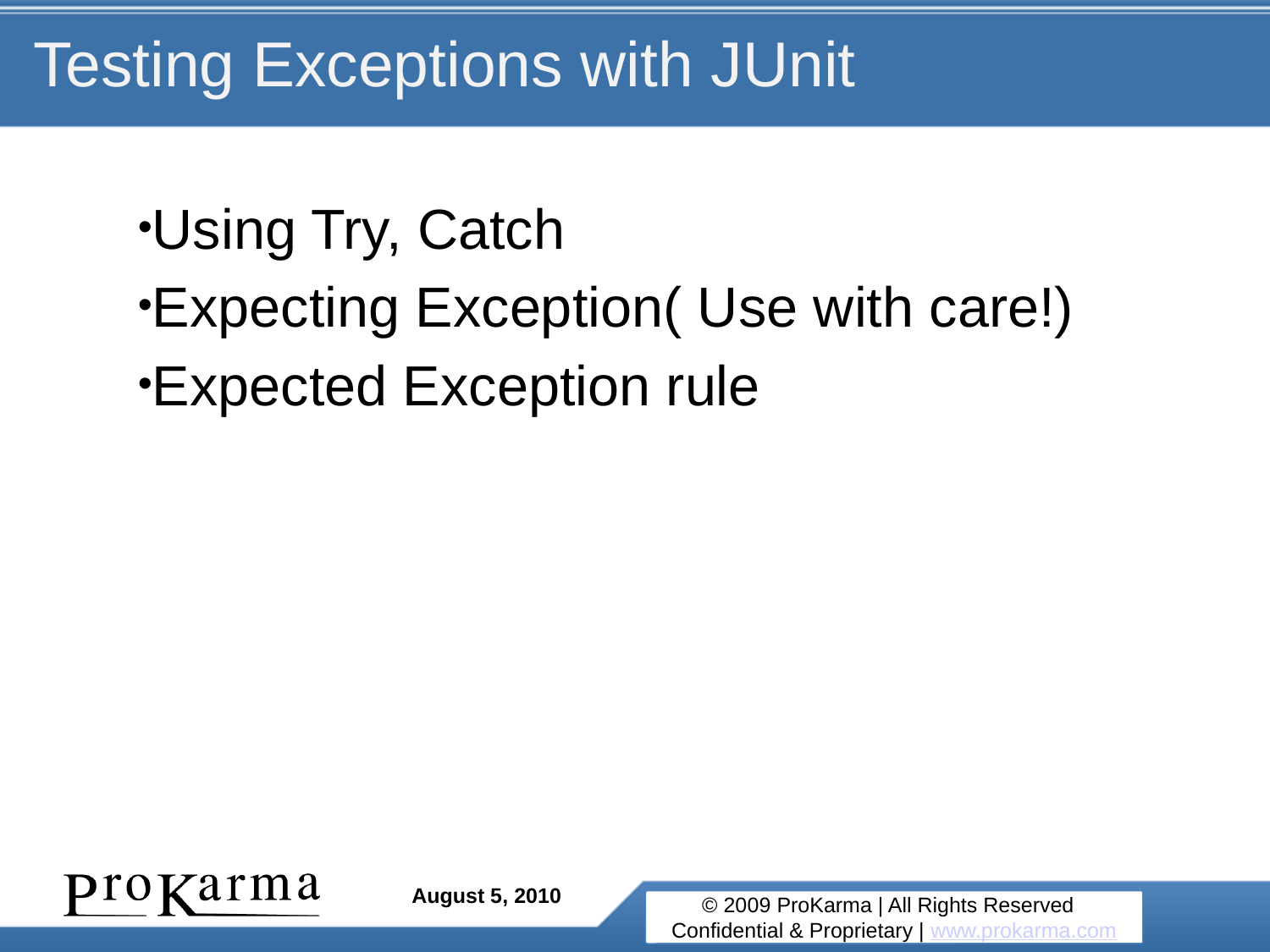

# Testing Exceptions with JUnit
Using Try, Catch
Expecting Exception( Use with care!)
Expected Exception rule